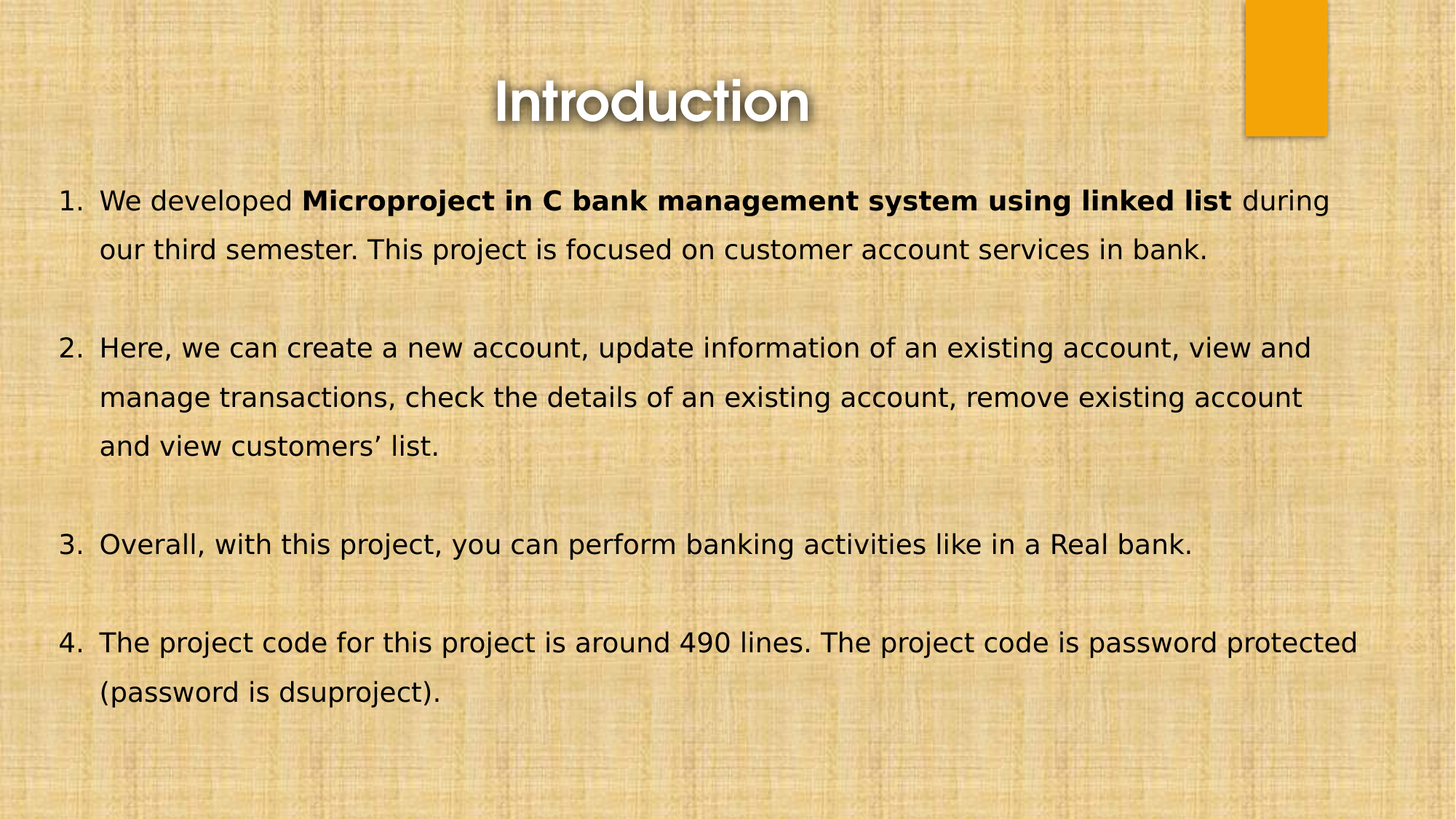

Introduction
We developed Microproject in C bank management system using linked list during our third semester. This project is focused on customer account services in bank.

Here, we can create a new account, update information of an existing account, view and manage transactions, check the details of an existing account, remove existing account and view customers’ list.

Overall, with this project, you can perform banking activities like in a Real bank.

The project code for this project is around 490 lines. The project code is password protected (password is dsuproject).